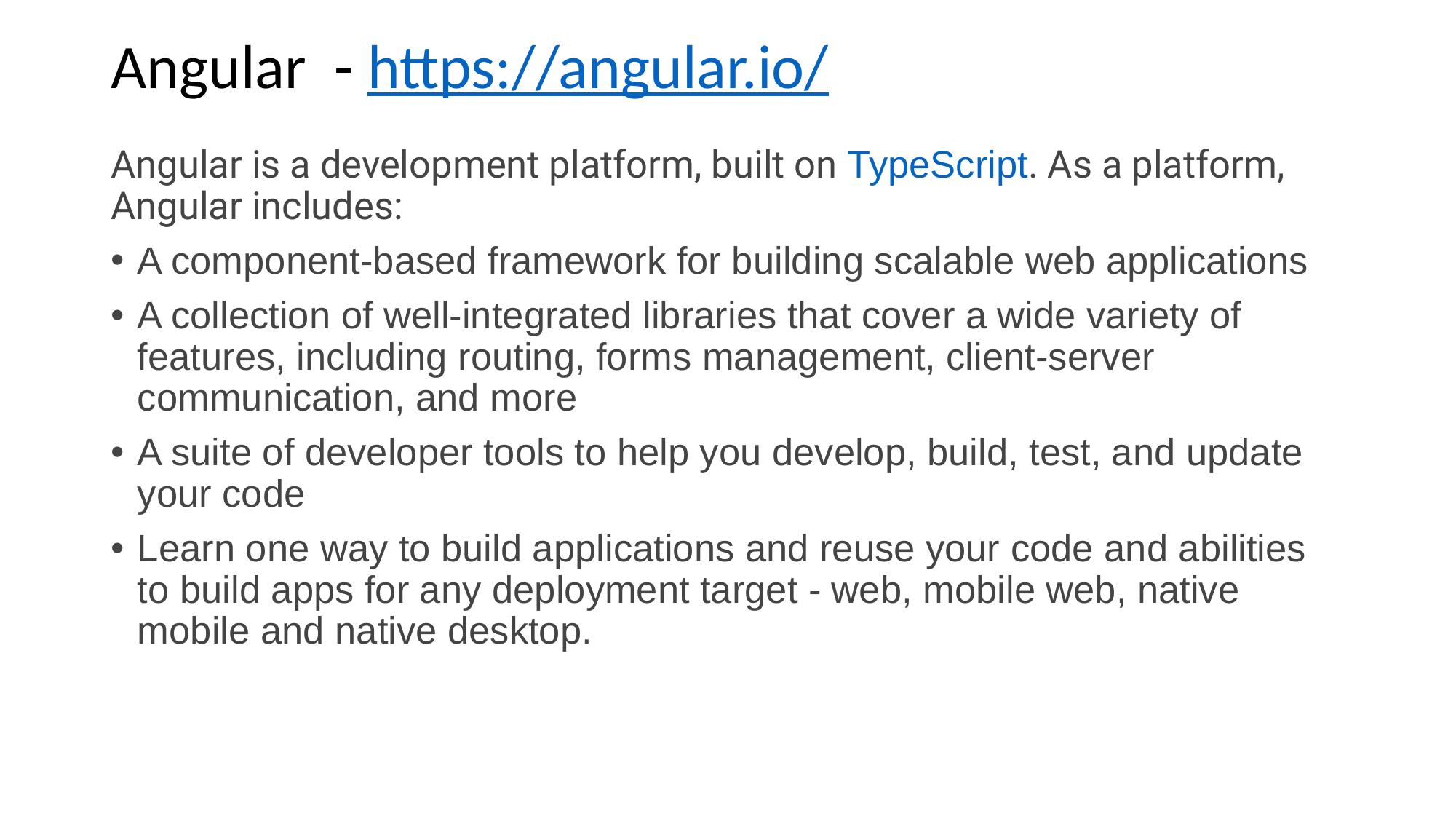

# Angular  - https://angular.io/
Angular is a development platform, built on TypeScript. As a platform, Angular includes:
A component-based framework for building scalable web applications
A collection of well-integrated libraries that cover a wide variety of features, including routing, forms management, client-server communication, and more
A suite of developer tools to help you develop, build, test, and update your code
Learn one way to build applications and reuse your code and abilities to build apps for any deployment target - web, mobile web, native mobile and native desktop.